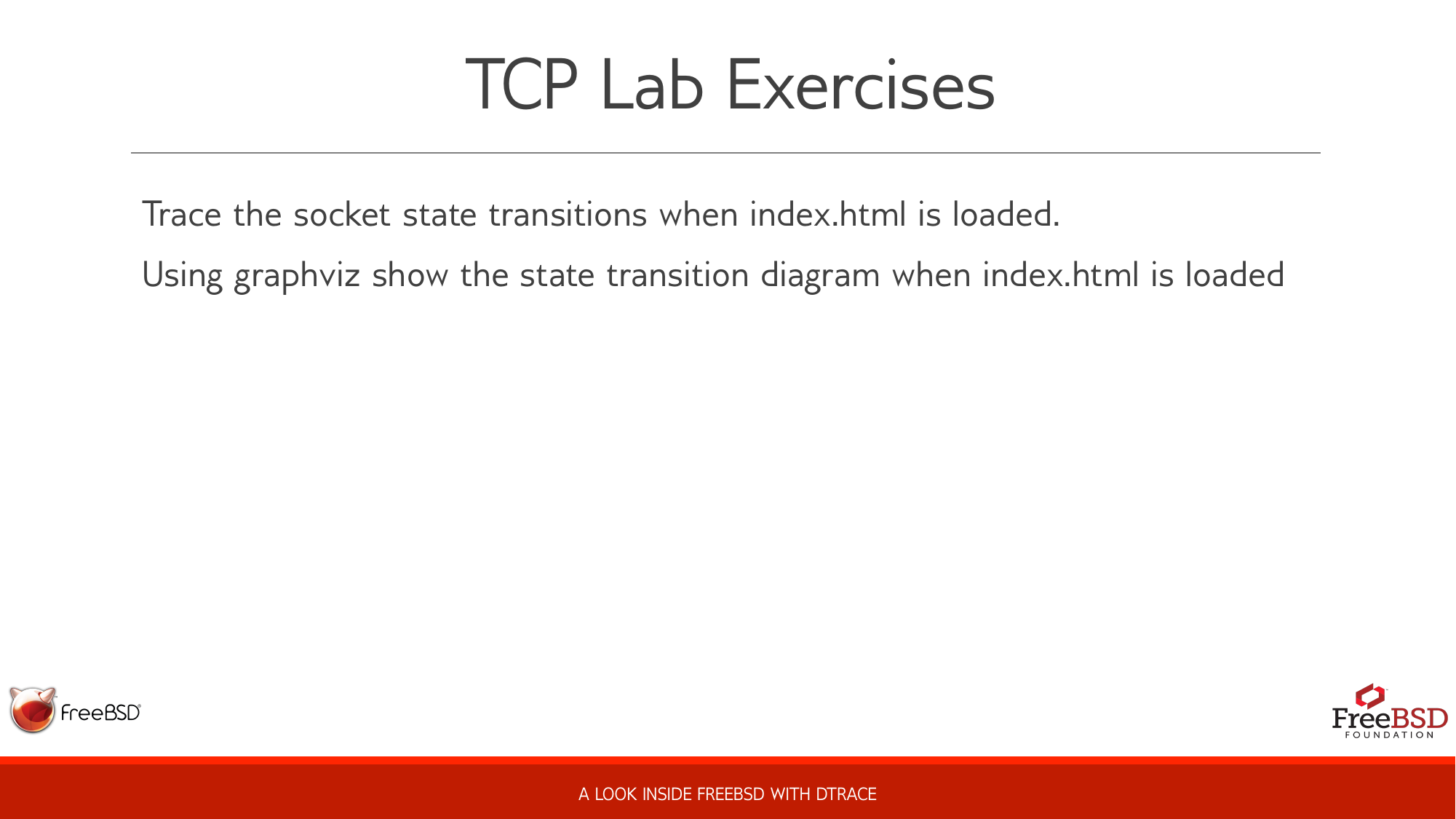

# TCP Lab Exercises
Trace the socket state transitions when index.html is loaded.
Using graphviz show the state transition diagram when index.html is loaded
A Look Inside FreeBSD with DTrace